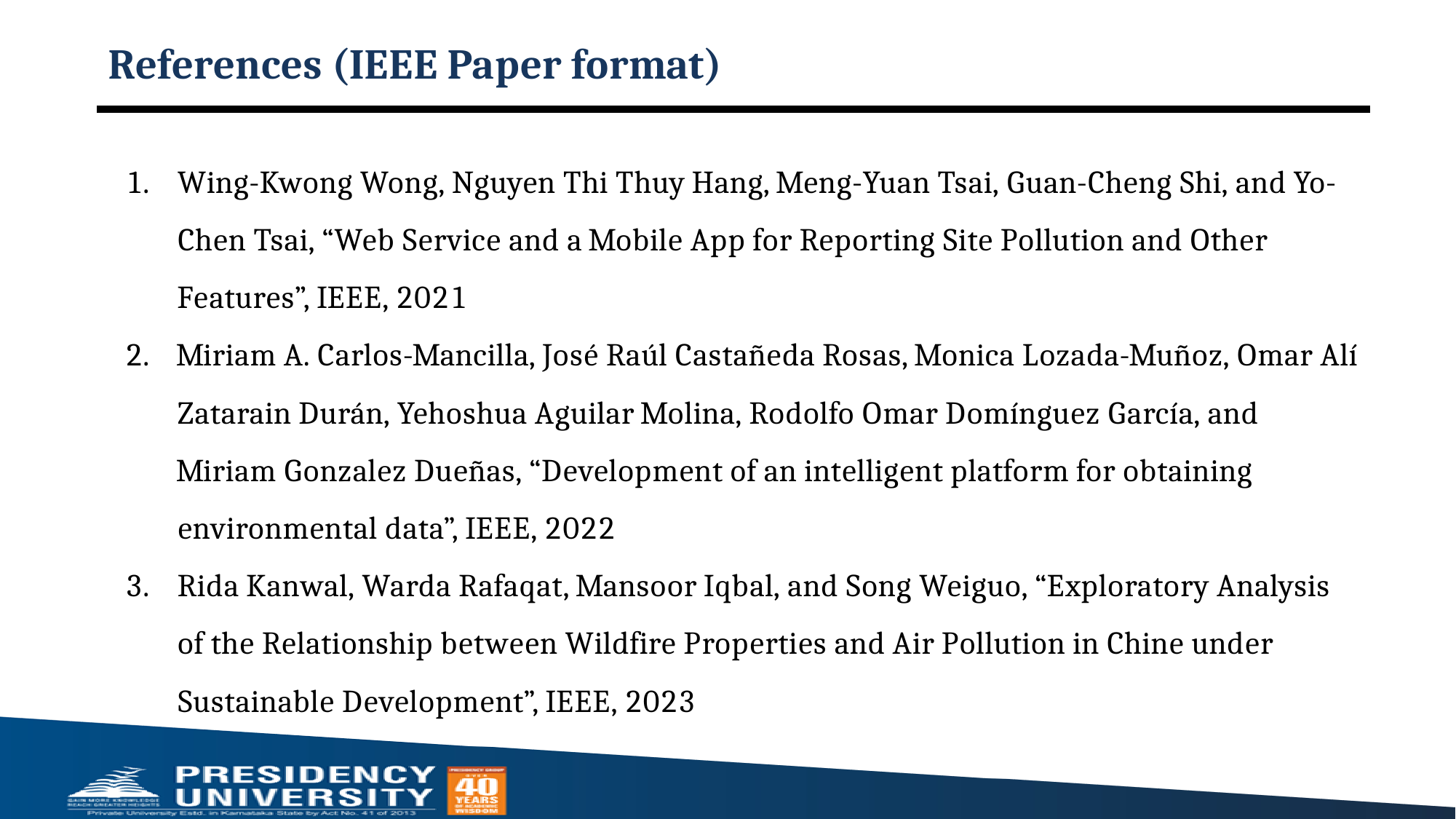

# References (IEEE Paper format)
Wing-Kwong Wong, Nguyen Thi Thuy Hang, Meng-Yuan Tsai, Guan-Cheng Shi, and Yo-Chen Tsai, “Web Service and a Mobile App for Reporting Site Pollution and Other Features”, IEEE, 2021
Miriam A. Carlos-Mancilla, José Raúl Castañeda Rosas, Monica Lozada-Muñoz, Omar Alí Zatarain Durán, Yehoshua Aguilar Molina, Rodolfo Omar Domínguez García, and Miriam Gonzalez Dueñas, “Development of an intelligent platform for obtaining environmental data”, IEEE, 2022
Rida Kanwal, Warda Rafaqat, Mansoor Iqbal, and Song Weiguo, “Exploratory Analysis of the Relationship between Wildfire Properties and Air Pollution in Chine under Sustainable Development”, IEEE, 2023